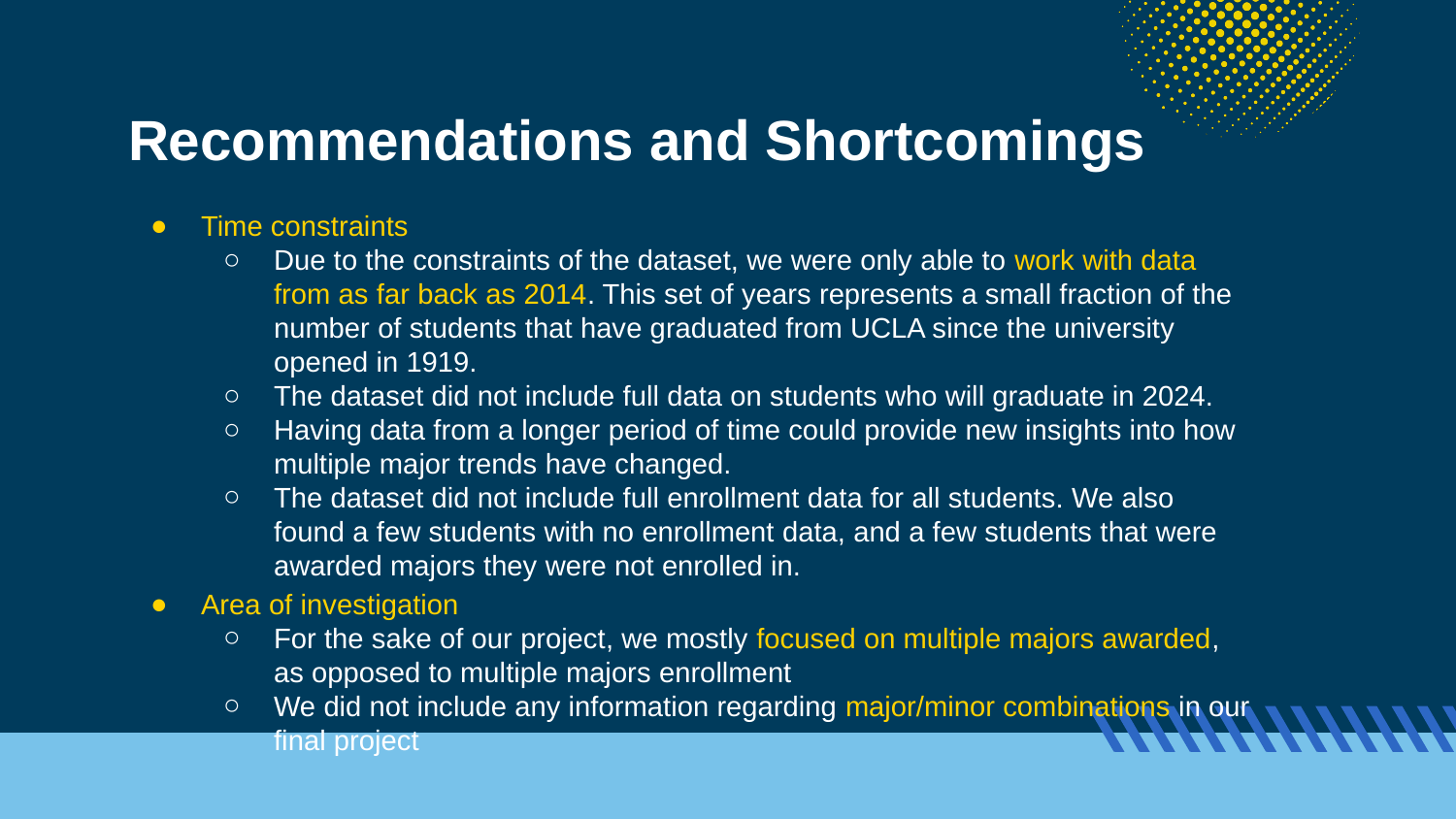

# Recommendations and Shortcomings
Time constraints
Due to the constraints of the dataset, we were only able to work with data from as far back as 2014. This set of years represents a small fraction of the number of students that have graduated from UCLA since the university opened in 1919.
The dataset did not include full data on students who will graduate in 2024.
Having data from a longer period of time could provide new insights into how multiple major trends have changed.
The dataset did not include full enrollment data for all students. We also found a few students with no enrollment data, and a few students that were awarded majors they were not enrolled in.
Area of investigation
For the sake of our project, we mostly focused on multiple majors awarded, as opposed to multiple majors enrollment
We did not include any information regarding major/minor combinations in our final project